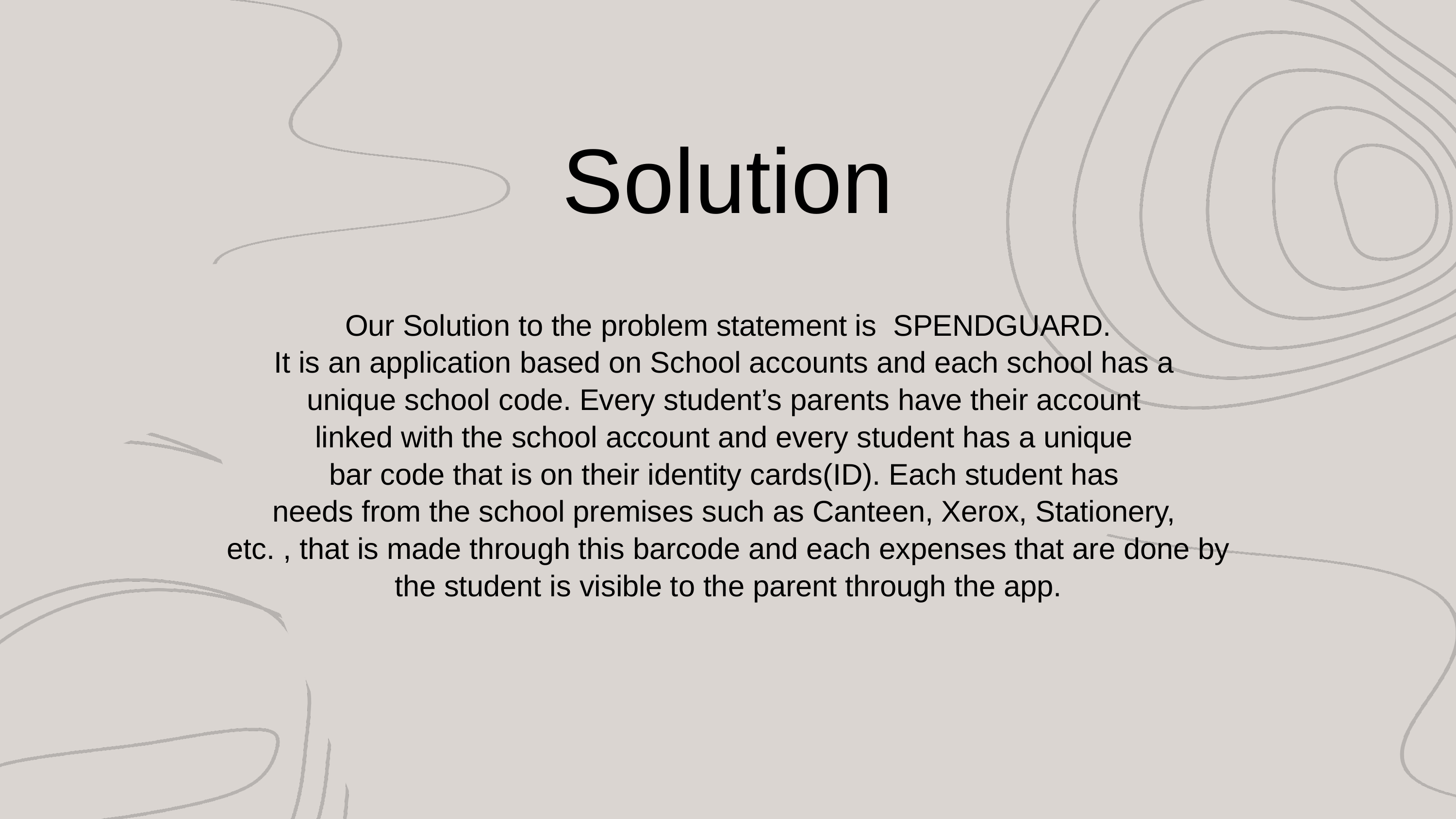

Solution
Our Solution to the problem statement is  SPENDGUARD.
It is an application based on School accounts and each school has a
unique school code. Every student’s parents have their account
linked with the school account and every student has a unique
bar code that is on their identity cards(ID). Each student has
needs from the school premises such as Canteen, Xerox, Stationery,
etc. , that is made through this barcode and each expenses that are done by the student is visible to the parent through the app.